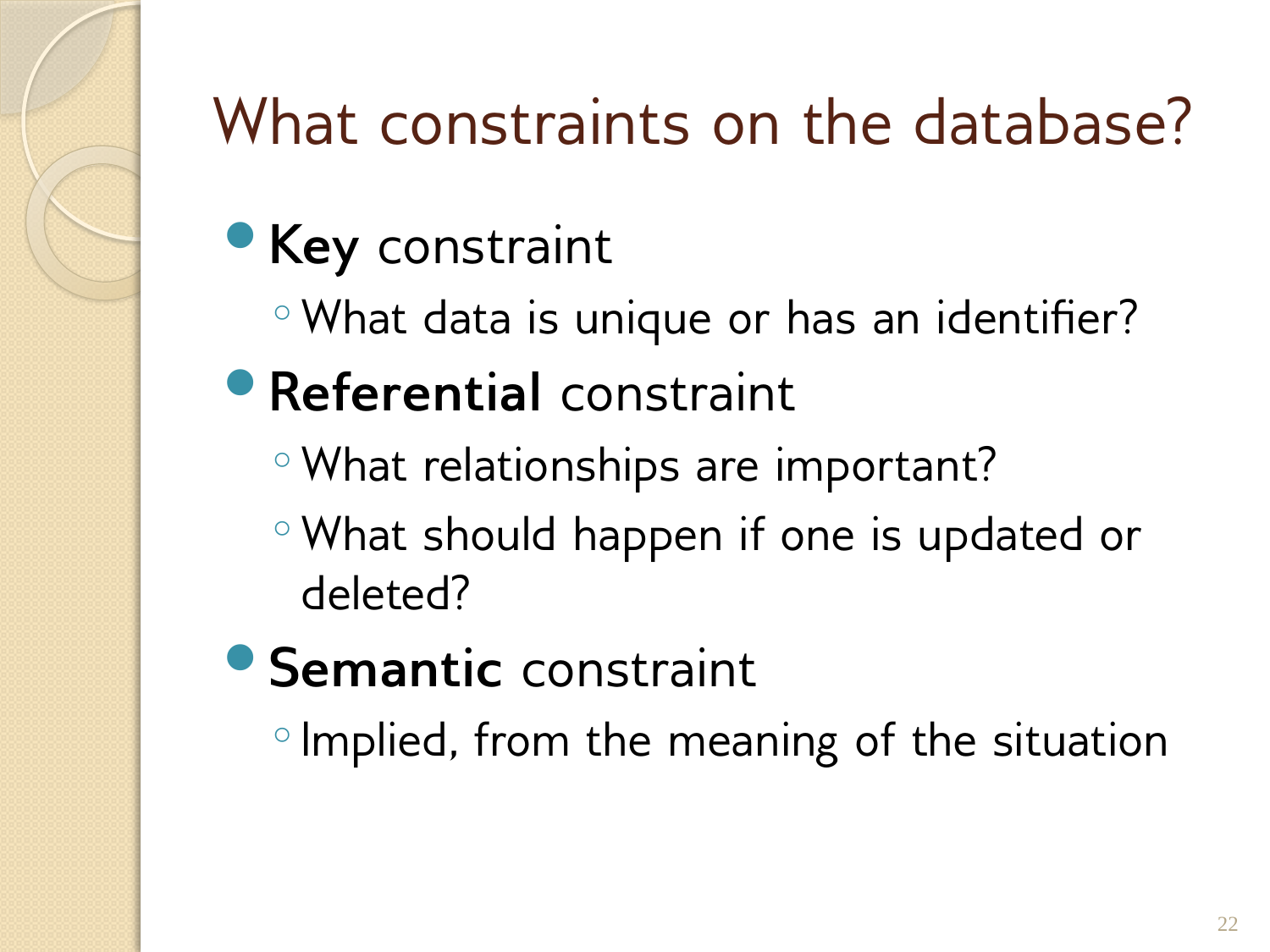

# What constraints on the database?
Key constraint
What data is unique or has an identifier?
Referential constraint
What relationships are important?
What should happen if one is updated or deleted?
Semantic constraint
Implied, from the meaning of the situation
22